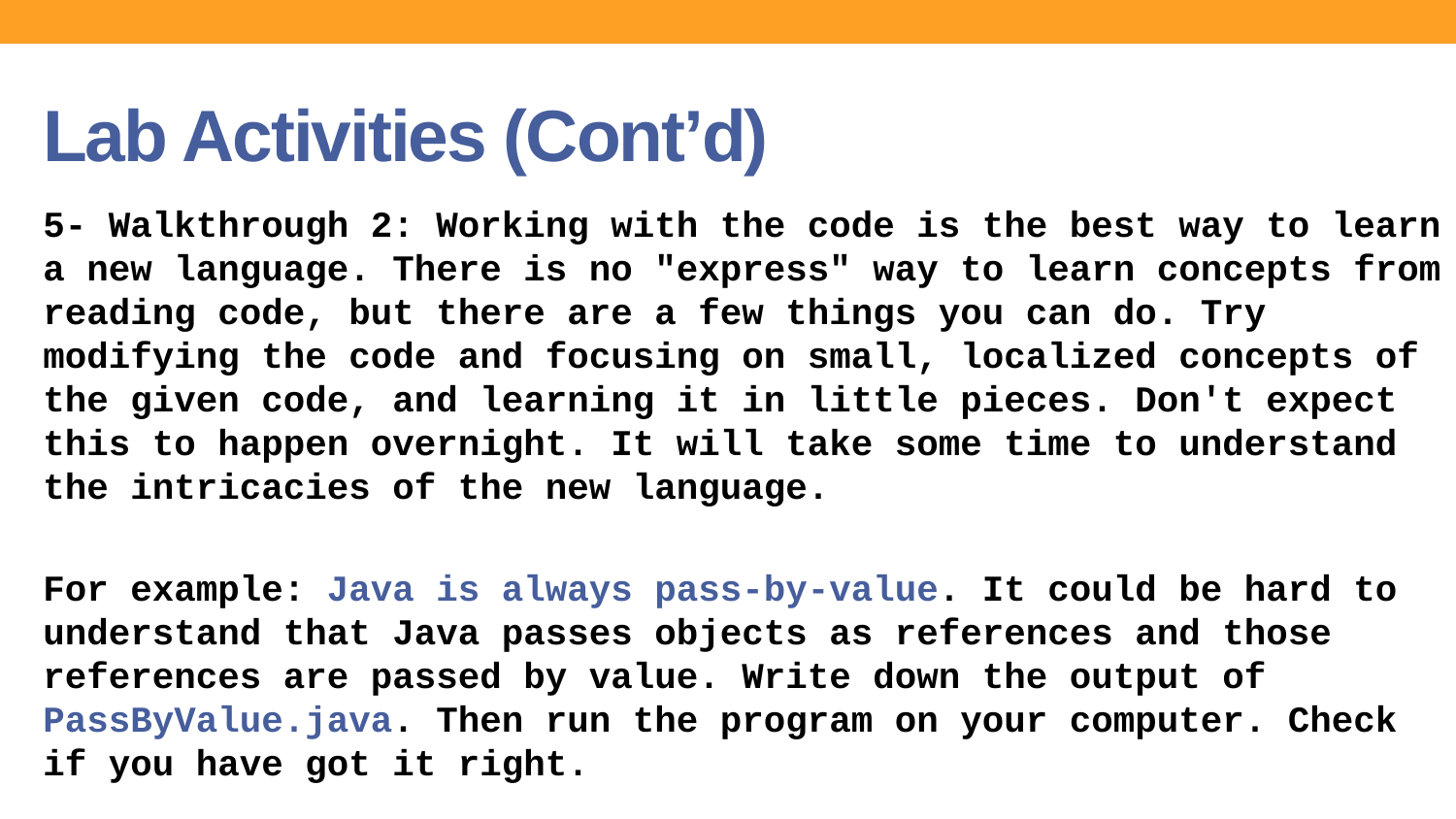

# Lab Activities (Cont’d)
5- Walkthrough 2: Working with the code is the best way to learn a new language. There is no "express" way to learn concepts from reading code, but there are a few things you can do. Try modifying the code and focusing on small, localized concepts of the given code, and learning it in little pieces. Don't expect this to happen overnight. It will take some time to understand the intricacies of the new language.

For example: Java is always pass-by-value. It could be hard to understand that Java passes objects as references and those references are passed by value. Write down the output of PassByValue.java. Then run the program on your computer. Check if you have got it right.